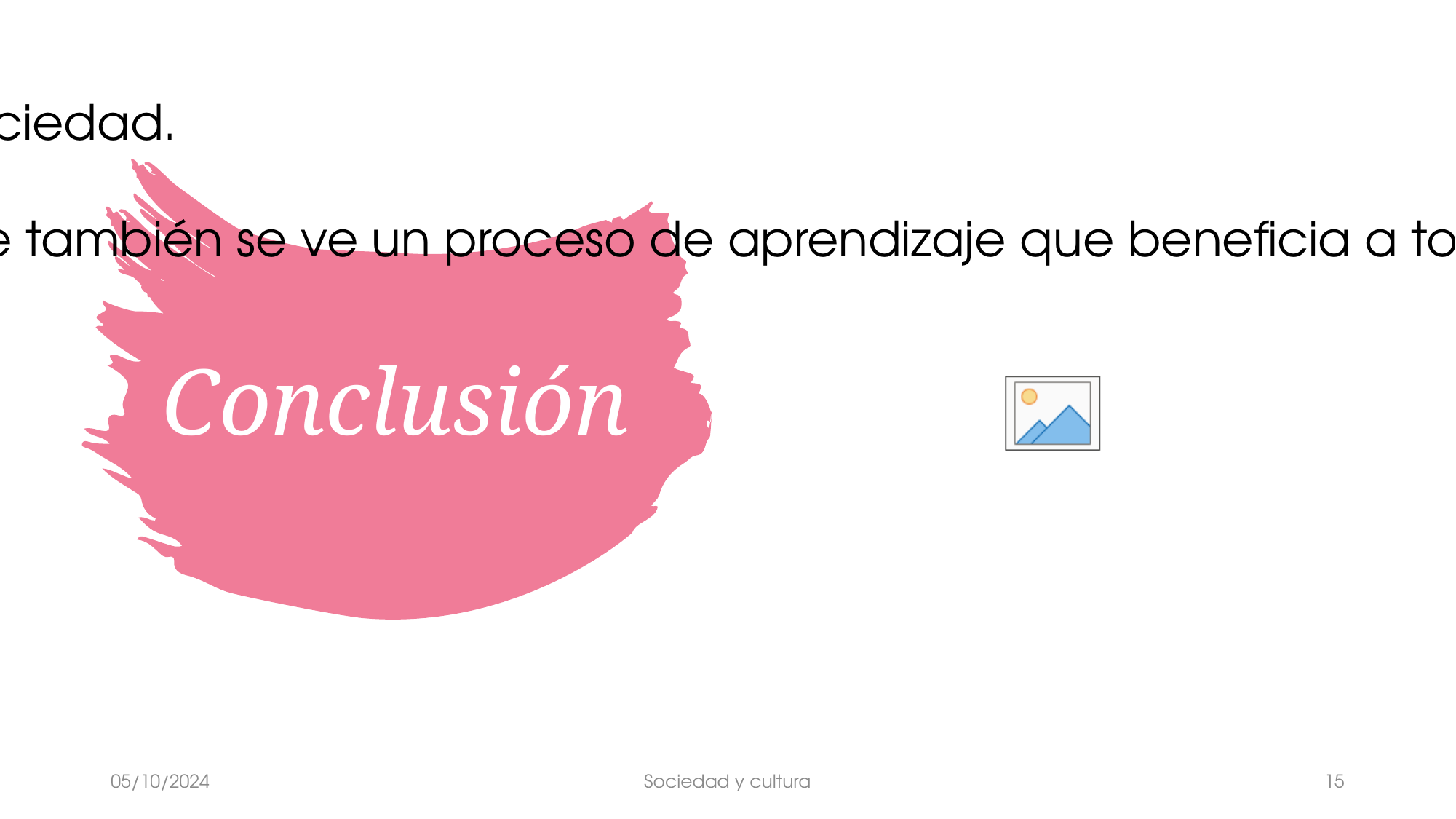

Cada ejemplo mencionado en este documento sobre la educación no confirma que no hay cultura si no hay sociedad si no hay cultura y no hay cultura si no hay sociedad.
Toda convivencia es un intercambio cultural ya que cada cabeza es un mundo y la sociología se encarga de analizar estas convivencias.
En la sociología de la educación también es un campo de estudio muy grande para los sociólogos, ya que es un lugar donde no solo se dan grupos sociales, sino que también se ve un proceso de aprendizaje que beneficia a toda la sociedad y es importante observar el entorno de estos espacios, que interfiere para empeorar o mejorar esta convivencia y como se pueden solucionar ciertos problemas en las personas.
# Conclusión
05/10/2024
Sociedad y cultura
15